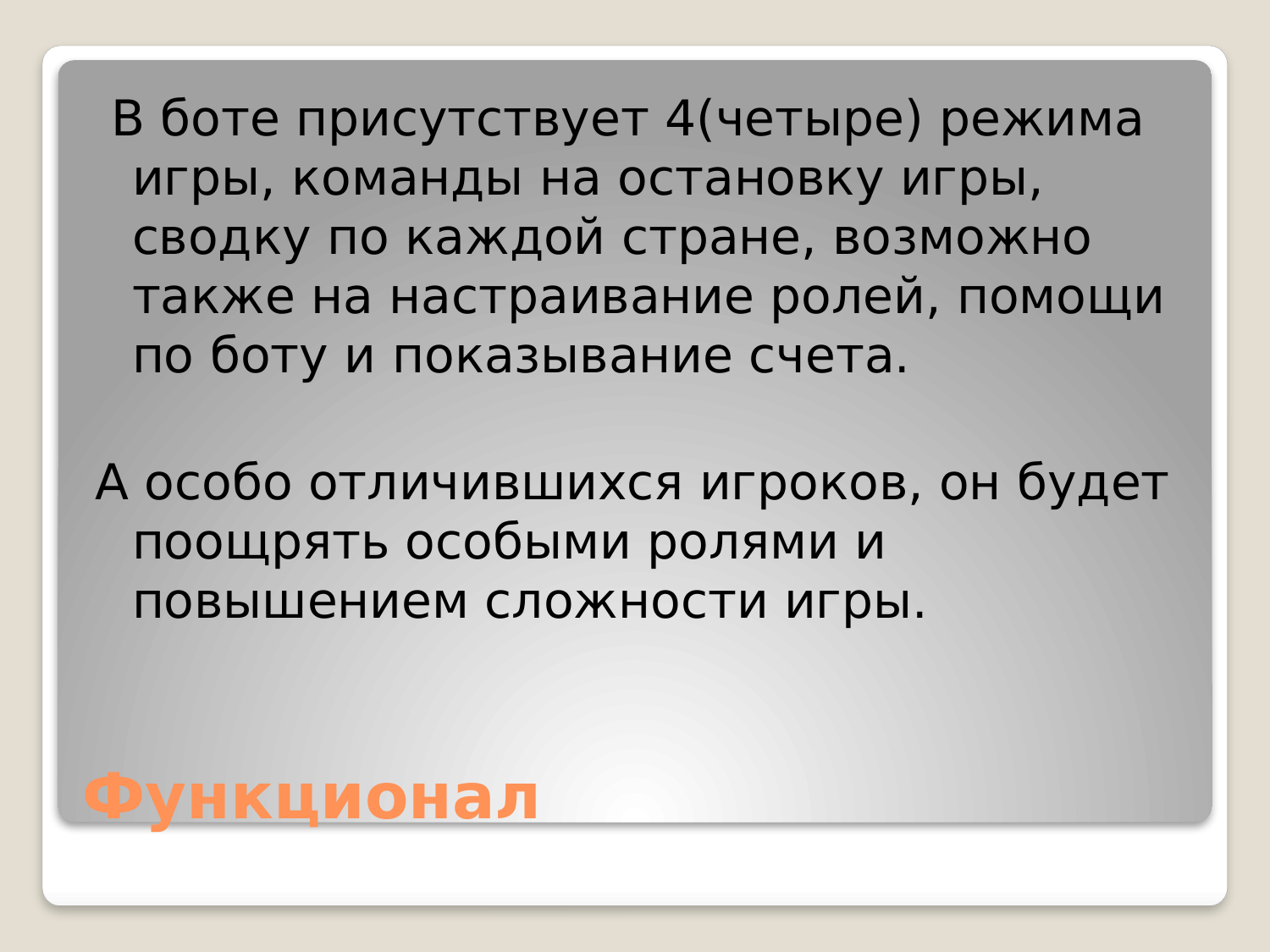

В боте присутствует 4(четыре) режима игры, команды на остановку игры, сводку по каждой стране, возможно также на настраивание ролей, помощи по боту и показывание счета.

А особо отличившихся игроков, он будет поощрять особыми ролями и повышением сложности игры.
# Функционал